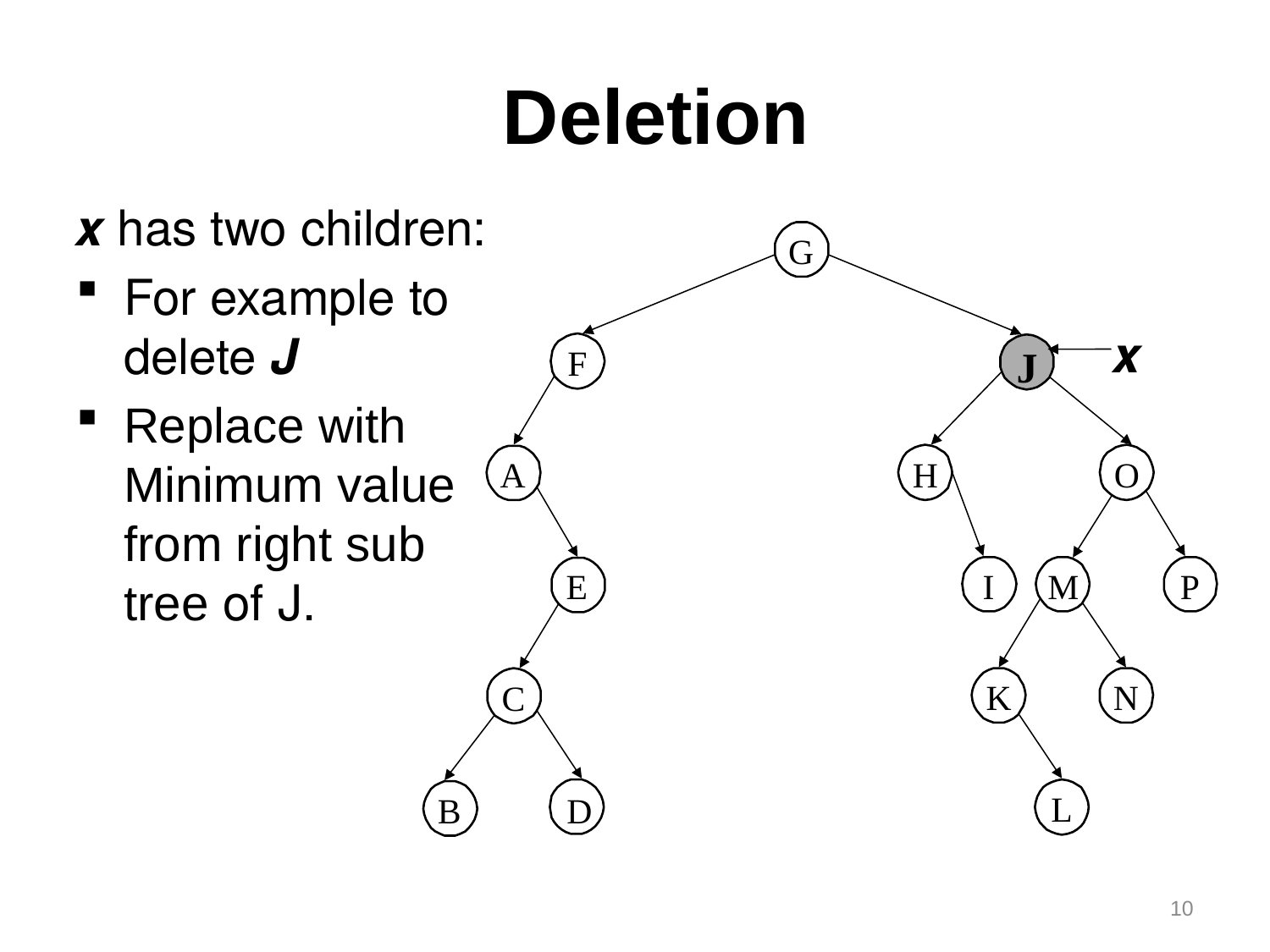

Deletion
x has two children:
For example to delete J
Replace with Minimum value from right sub tree of J.

G
x

J
F

A
H
O

E
I
M
P

K
N
C

L
B
D
10